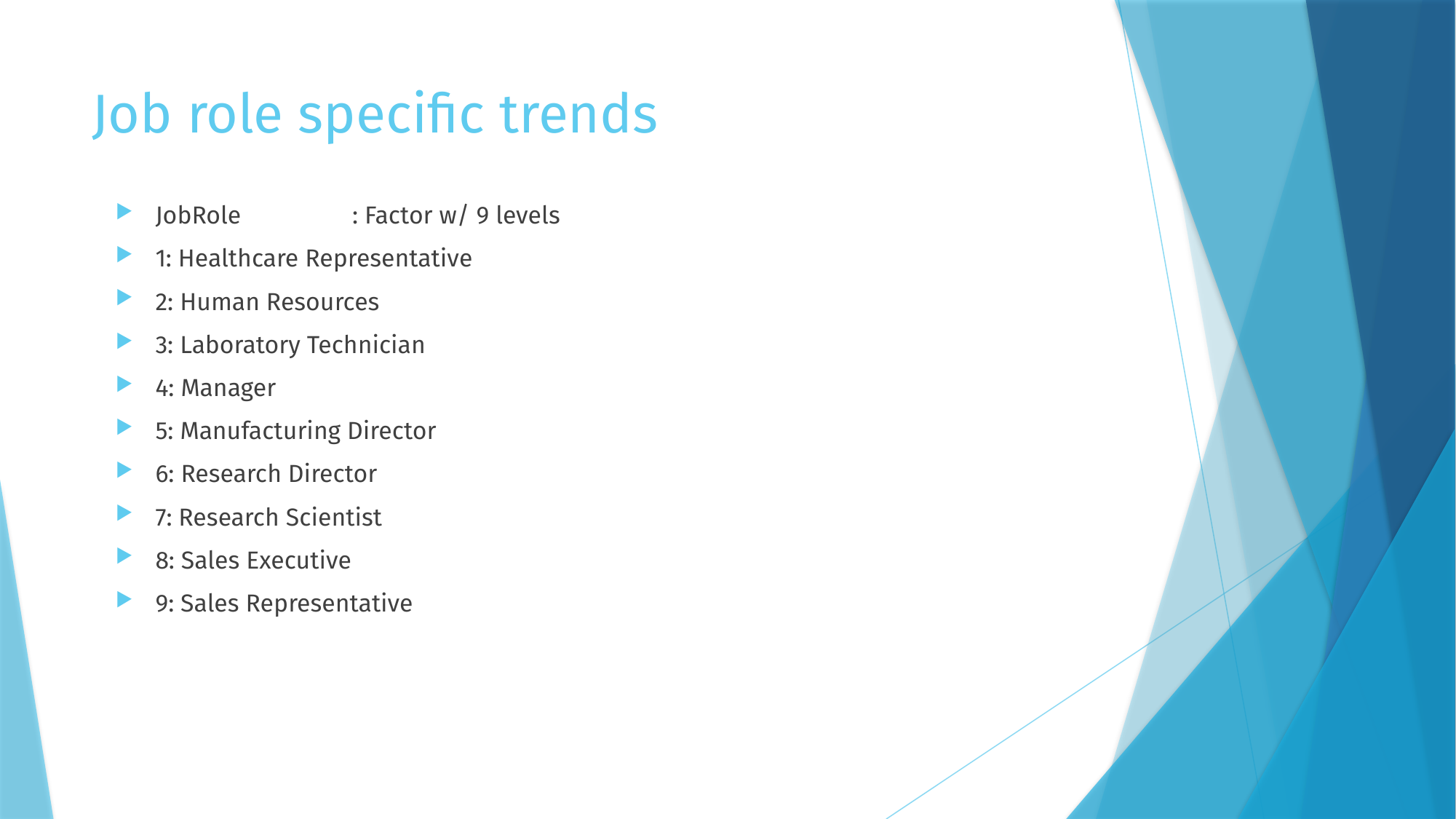

# Job role specific trends
JobRole                 : Factor w/ 9 levels
1: Healthcare Representative
2: Human Resources
3: Laboratory Technician
4: Manager
5: Manufacturing Director
6: Research Director
7: Research Scientist
8: Sales Executive
9: Sales Representative